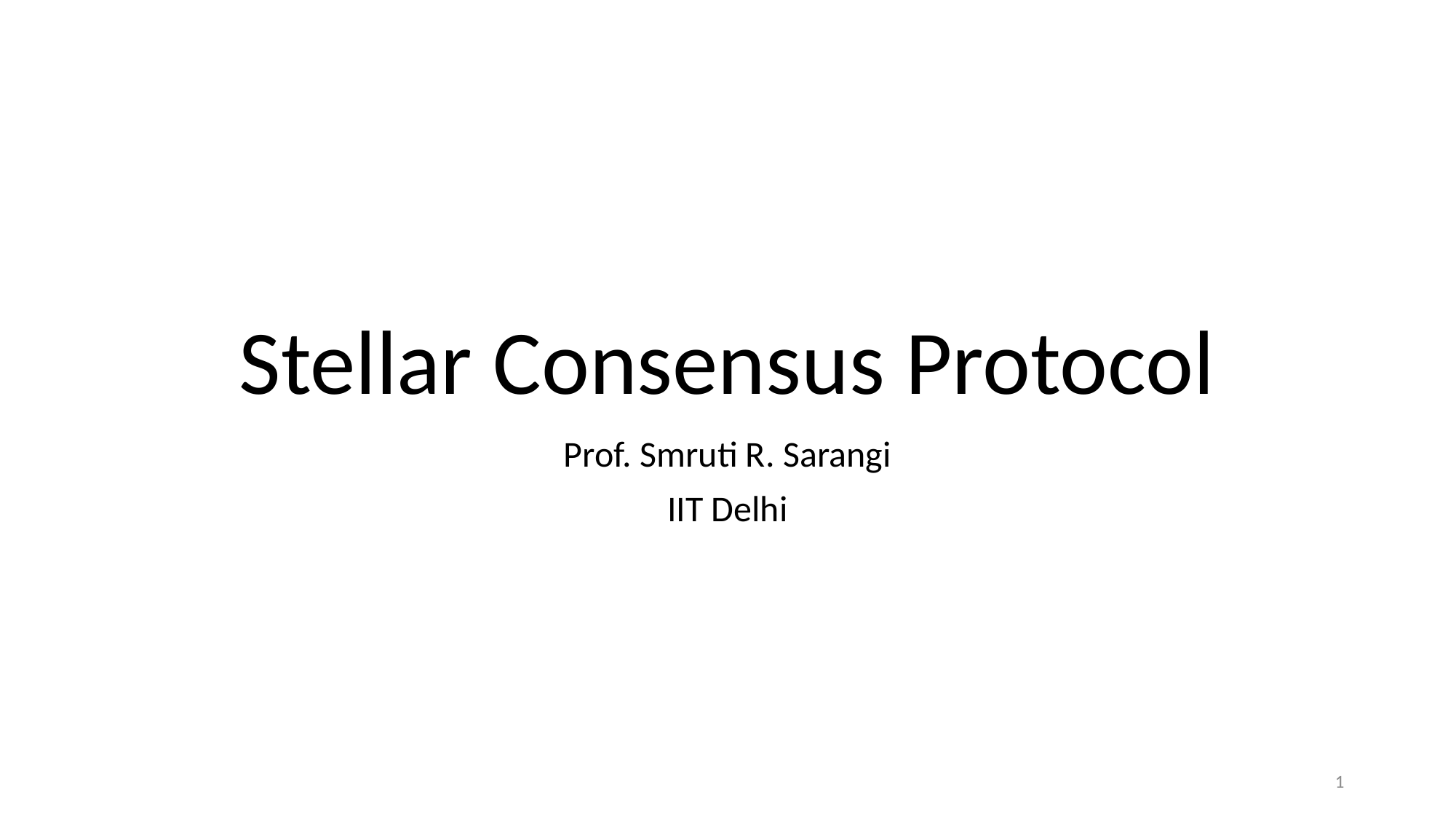

# Stellar Consensus Protocol
Prof. Smruti R. Sarangi
IIT Delhi
1